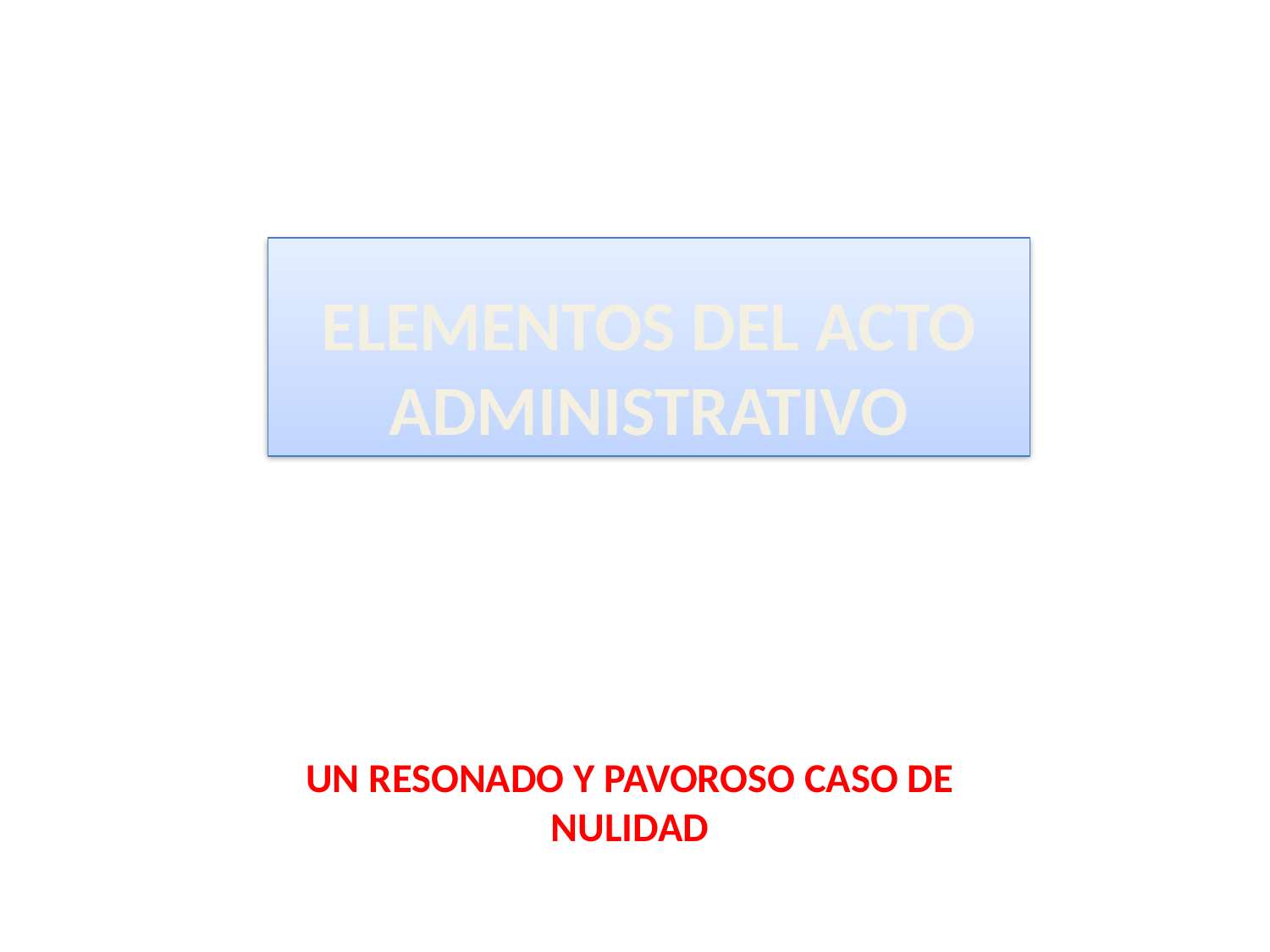

# ELEMENTOS DEL ACTO ADMINISTRATIVO
UN RESONADO Y PAVOROSO CASO DE NULIDAD